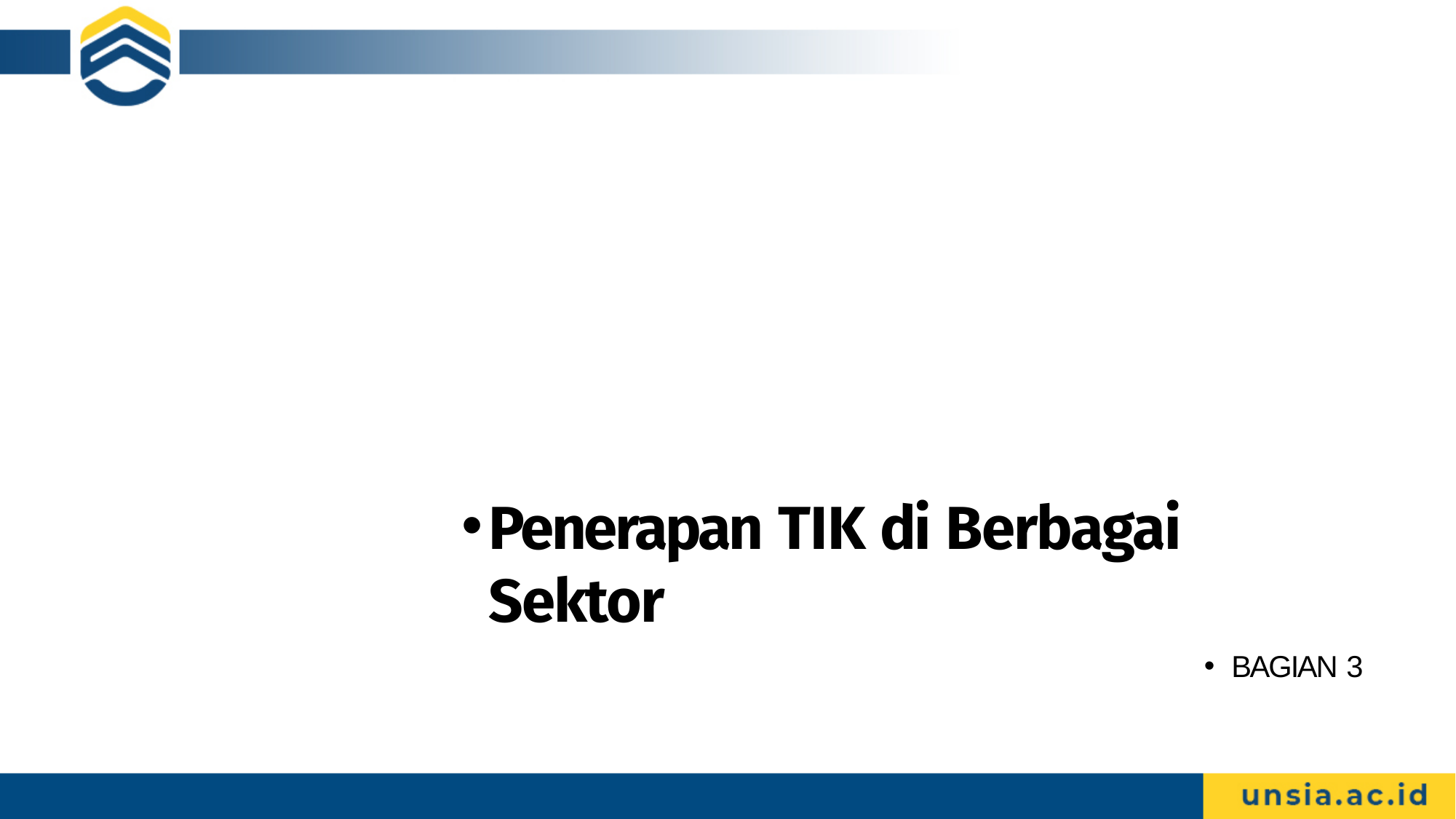

Penerapan TIK di Berbagai Sektor
BAGIAN 3